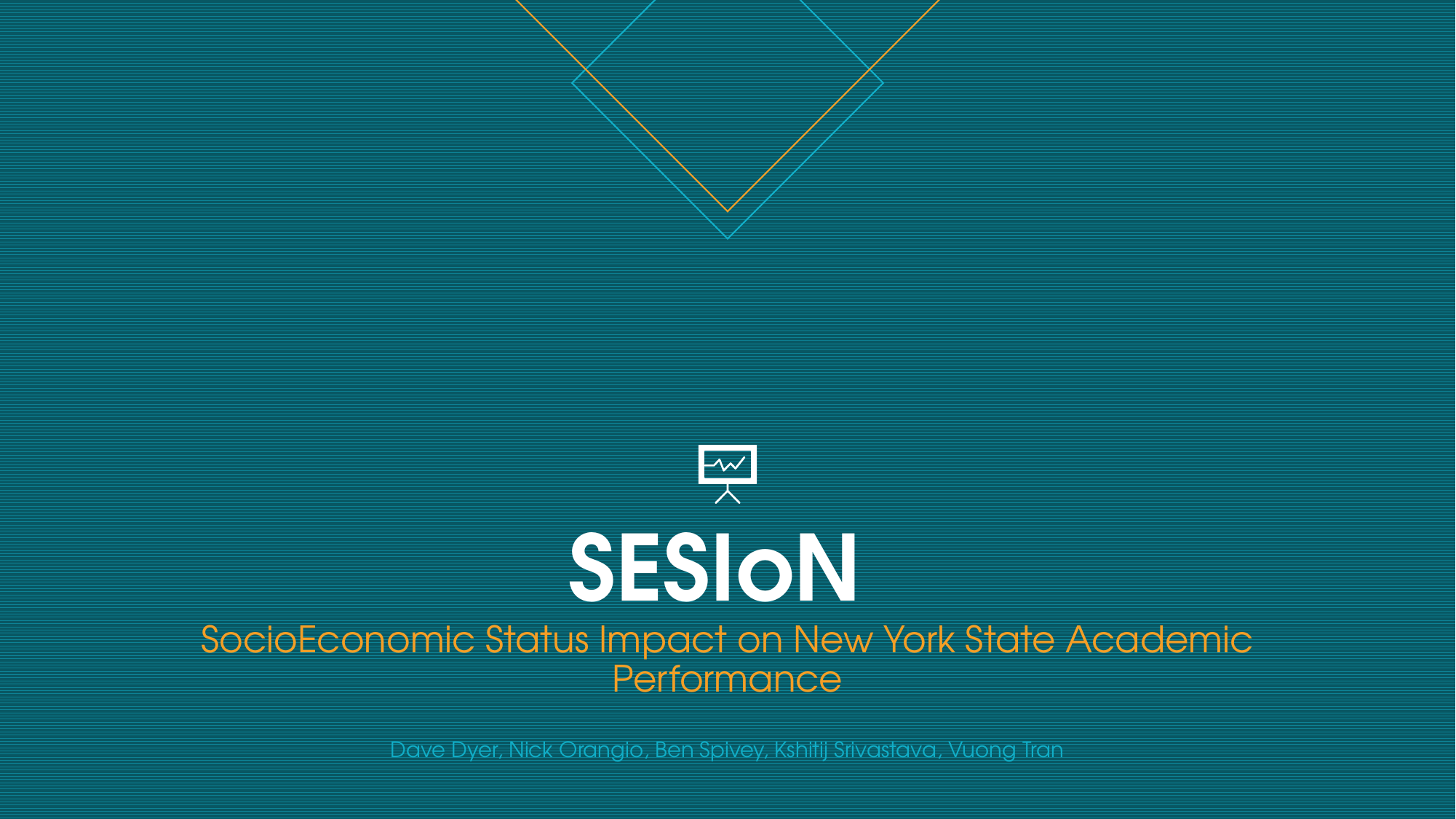

# SESIoN SocioEconomic Status Impact on New York State Academic Performance Dave Dyer, Nick Orangio, Ben Spivey, Kshitij Srivastava, Vuong Tran